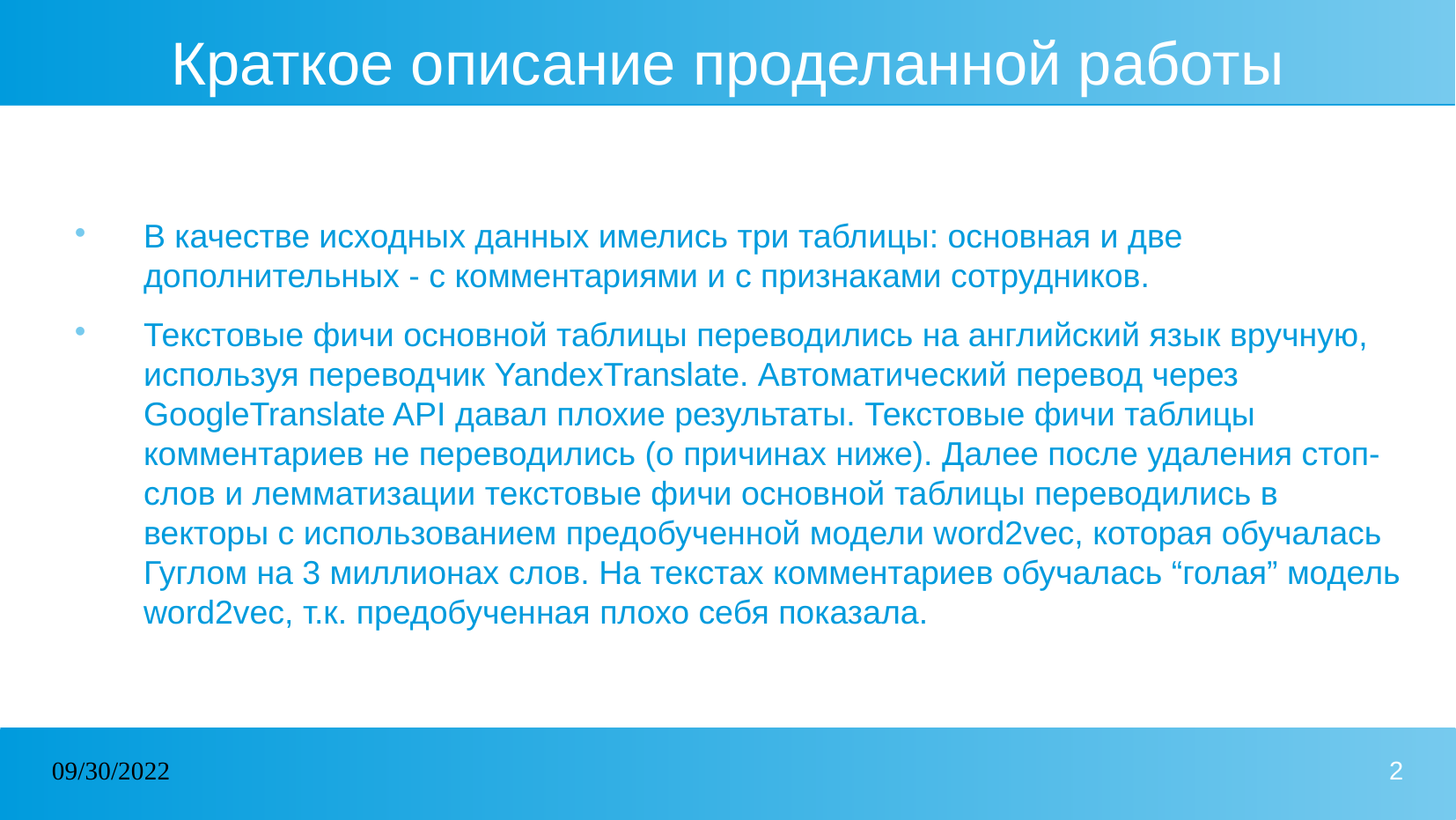

# Краткое описание проделанной работы

В качестве исходных данных имелись три таблицы: основная и две дополнительных - с комментариями и с признаками сотрудников.
Текстовые фичи основной таблицы переводились на английский язык вручную, используя переводчик YandexTranslate. Автоматический перевод через GoogleTranslate API давал плохие результаты. Текстовые фичи таблицы комментариев не переводились (о причинах ниже). Далее после удаления стоп-слов и лемматизации текстовые фичи основной таблицы переводились в векторы с использованием предобученной модели word2vec, которая обучалась Гуглом на 3 миллионах слов. На текстах комментариев обучалась “голая” модель word2vec, т.к. предобученная плохо себя показала.
09/30/2022
2